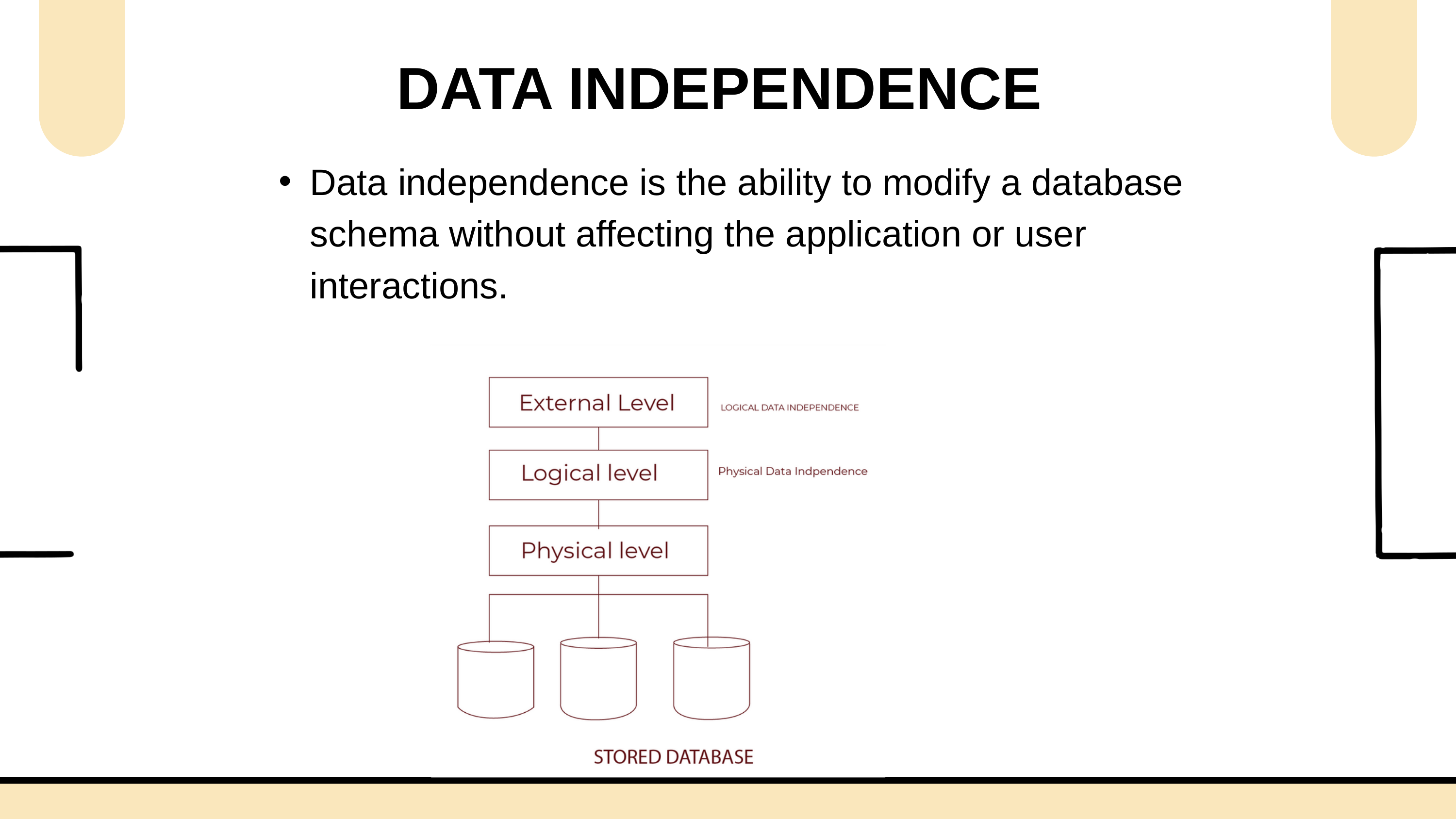

DATA INDEPENDENCE
Data independence is the ability to modify a database schema without affecting the application or user interactions.